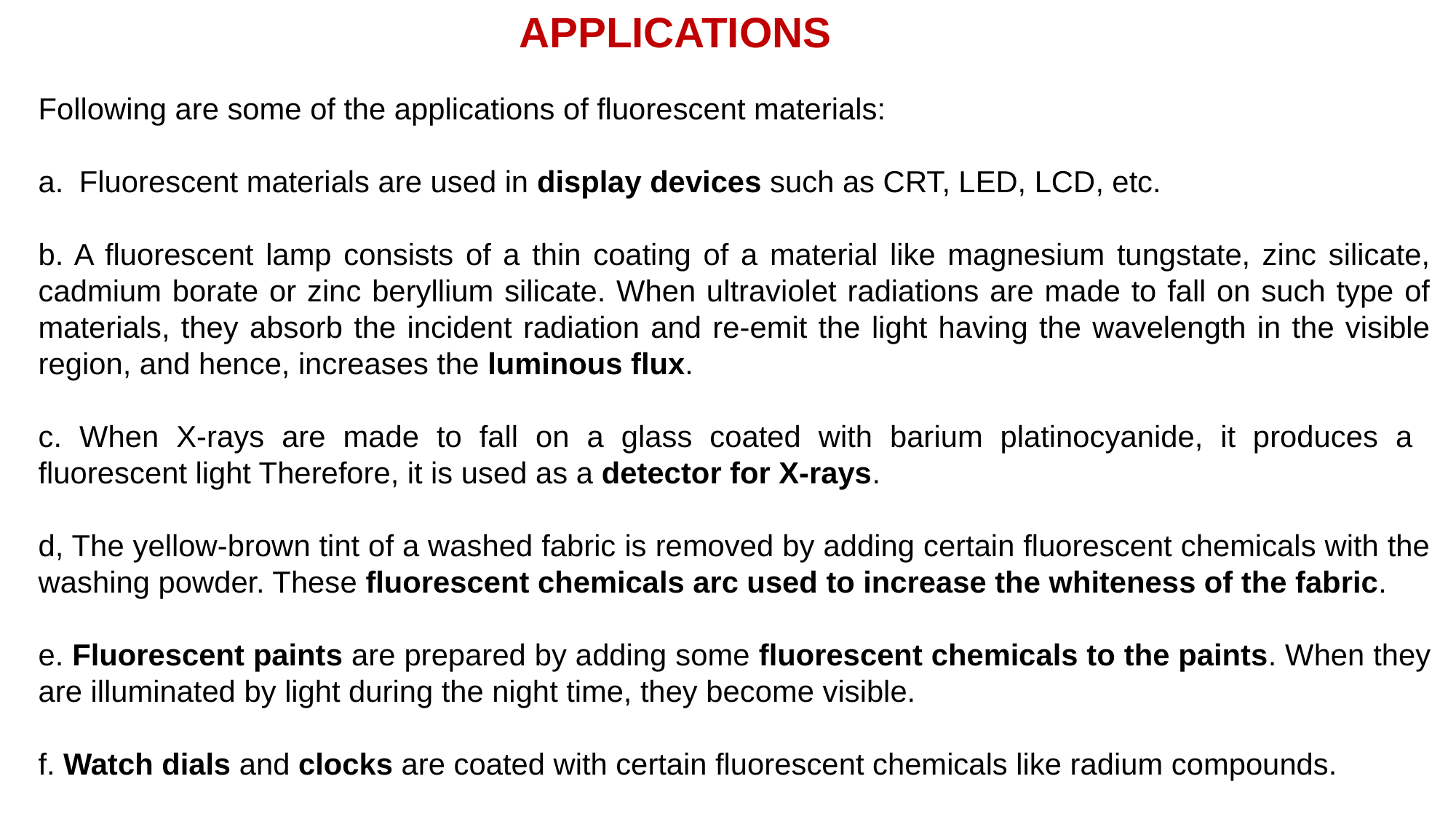

APPLICATIONS
Following are some of the applications of fluorescent materials:

Fluorescent materials are used in display devices such as CRT, LED, LCD, etc.

b. A fluorescent lamp consists of a thin coating of a material like magnesium tungstate, zinc silicate, cadmium borate or zinc beryllium silicate. When ultraviolet radiations are made to fall on such type of materials, they absorb the incident radiation and re-emit the light having the wavelength in the visible region, and hence, increases the luminous flux.

c. When X-rays are made to fall on a glass coated with barium platinocyanide, it produces a  fluorescent light Therefore, it is used as a detector for X-rays.

d, The yellow-brown tint of a washed fabric is removed by adding certain fluorescent chemicals with the washing powder. These fluorescent chemicals arc used to increase the whiteness of the fabric.

e. Fluorescent paints are prepared by adding some fluorescent chemicals to the paints. When they are illuminated by light during the night time, they become visible.

f. Watch dials and clocks are coated with certain fluorescent chemicals like radium compounds.